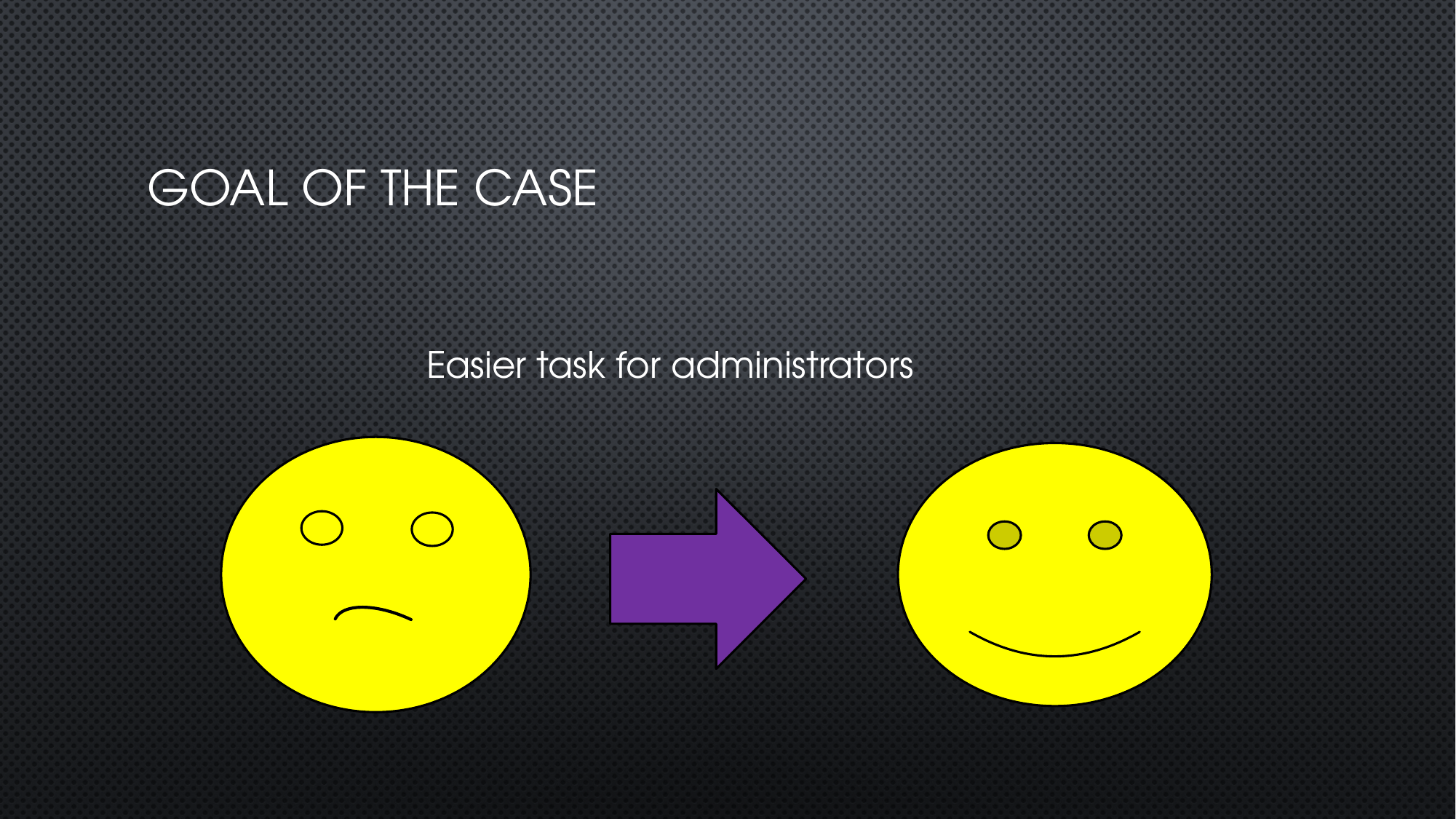

# Goal of the case
Easier task for administrators